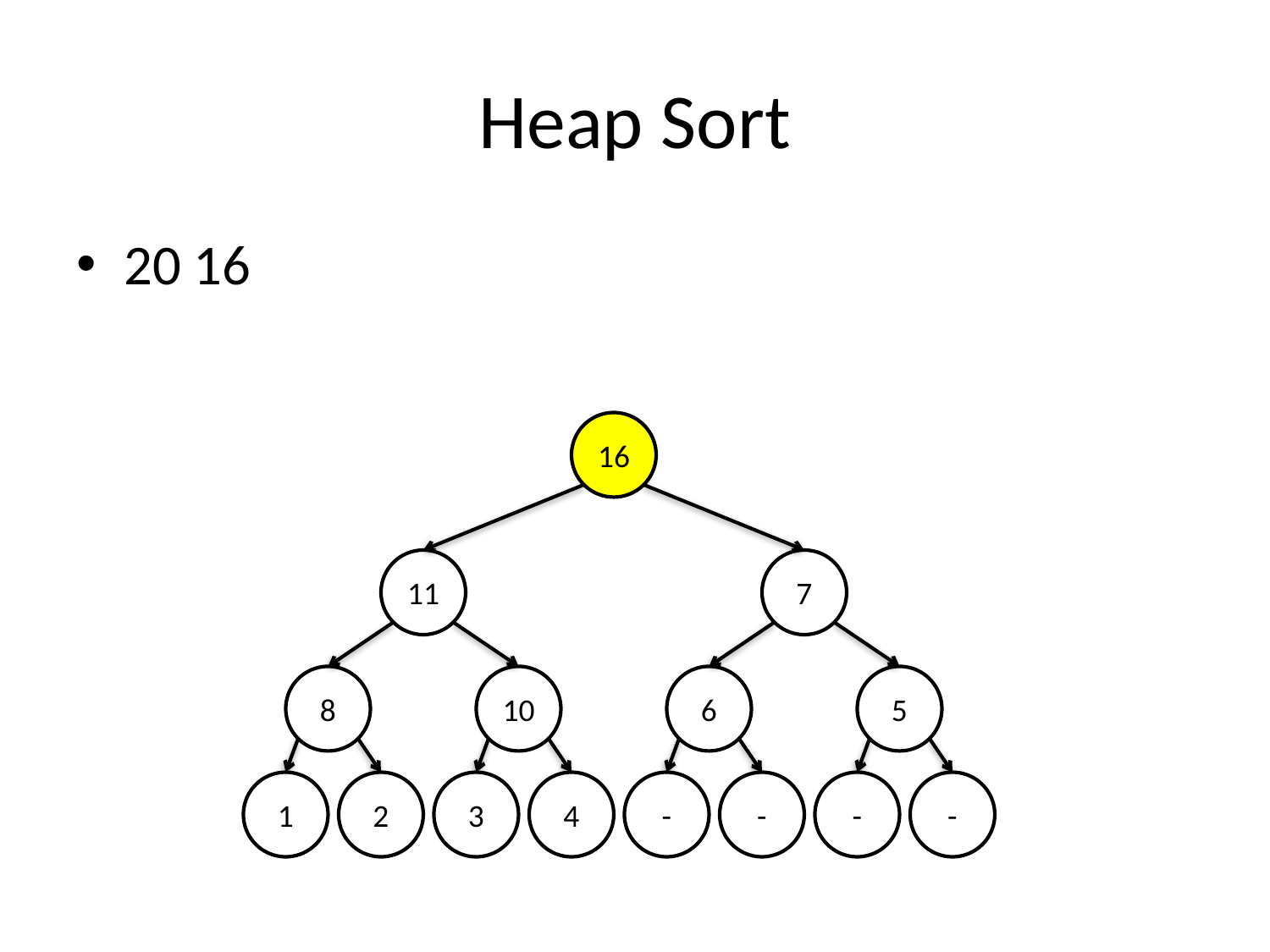

# Heap Sort
20 16
16
11
7
8
10
6
5
1
2
3
4
-
-
-
-